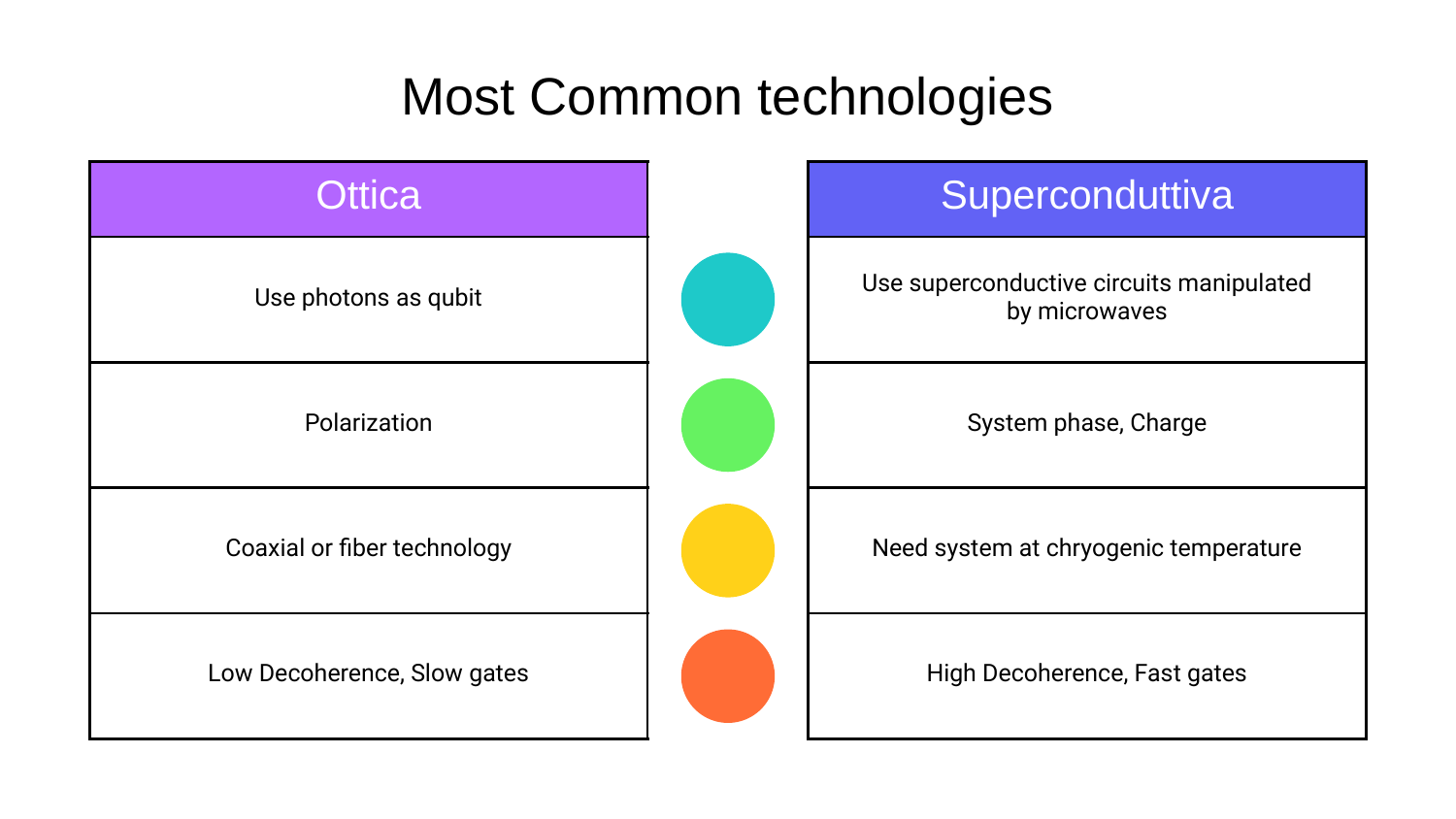

# Most Common technologies
| Ottica |
| --- |
| Use photons as qubit |
| Polarization |
| Coaxial or fiber technology |
| Low Decoherence, Slow gates |
| Superconduttiva |
| --- |
| Use superconductive circuits manipulated by microwaves |
| System phase, Charge |
| Need system at chryogenic temperature |
| High Decoherence, Fast gates |